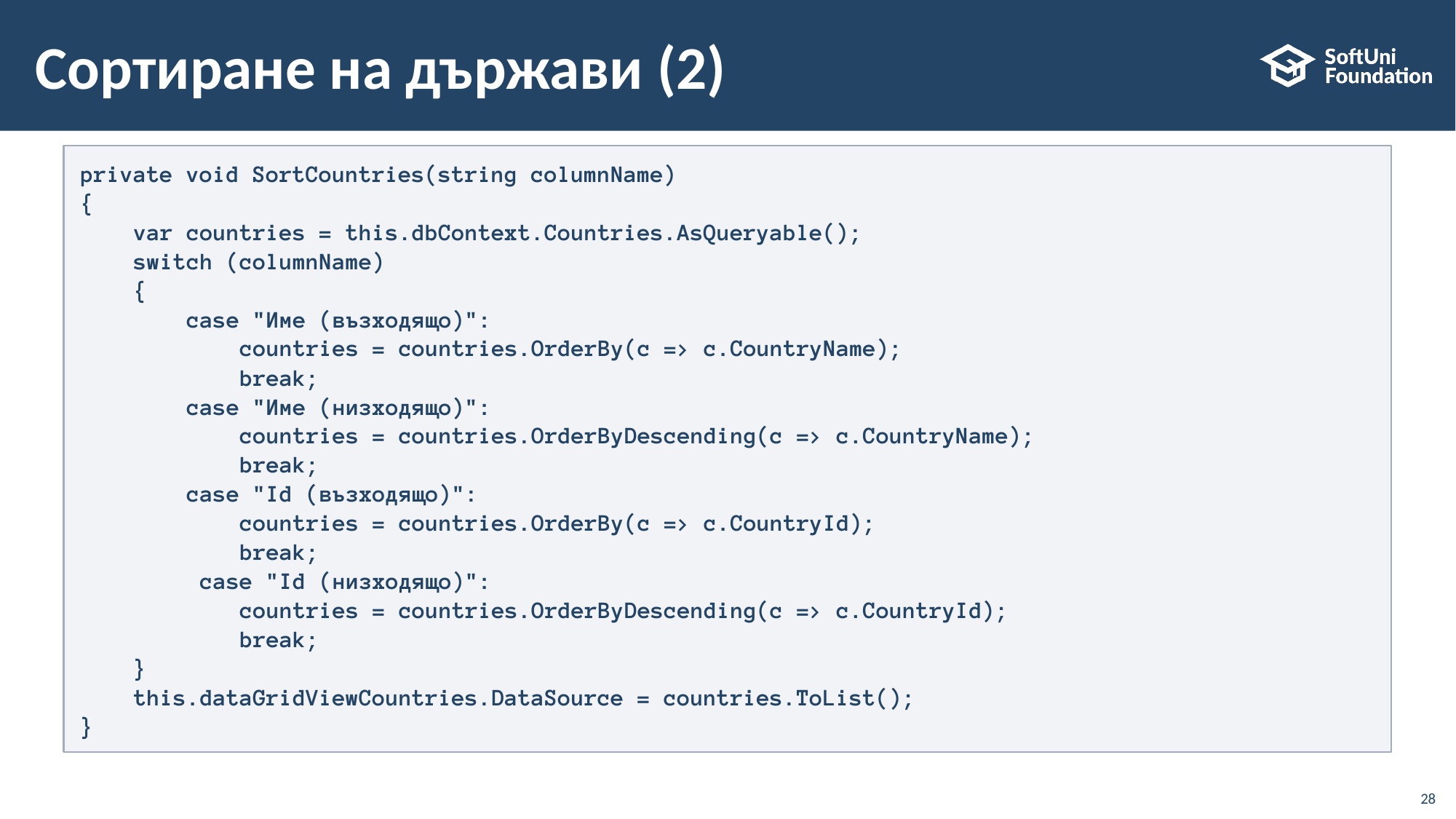

# Сортиране на държави (2)
private void SortCountries(string columnName)
{
    var countries = this.dbContext.Countries.AsQueryable();
    switch (columnName)
    {
        case "Име (възходящо)":
            countries = countries.OrderBy(c => c.CountryName);
            break;
        case "Име (низходящо)":
            countries = countries.OrderByDescending(c => c.CountryName);
            break;
        case "Id (възходящо)":
            countries = countries.OrderBy(c => c.CountryId);
            break;
         case "Id (низходящо)":
            countries = countries.OrderByDescending(c => c.CountryId);
            break;
    }
    this.dataGridViewCountries.DataSource = countries.ToList();
}
28